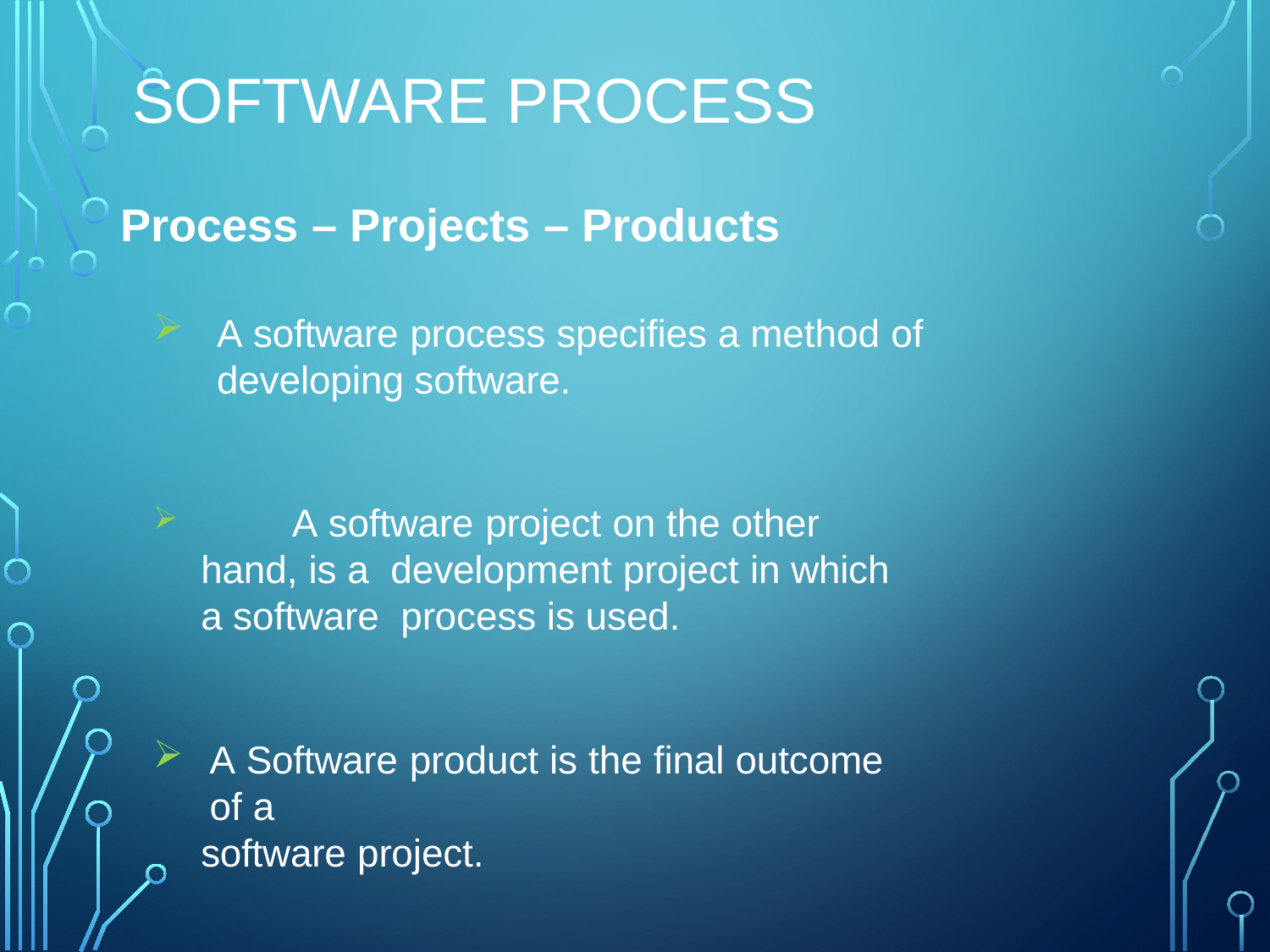

# Software process
Process – Projects – Products

A software process specifies a method of
developing software.

	A software project on the other hand, is a  development project in which a software  process is used.

A Software product is the final outcome of a
software project.